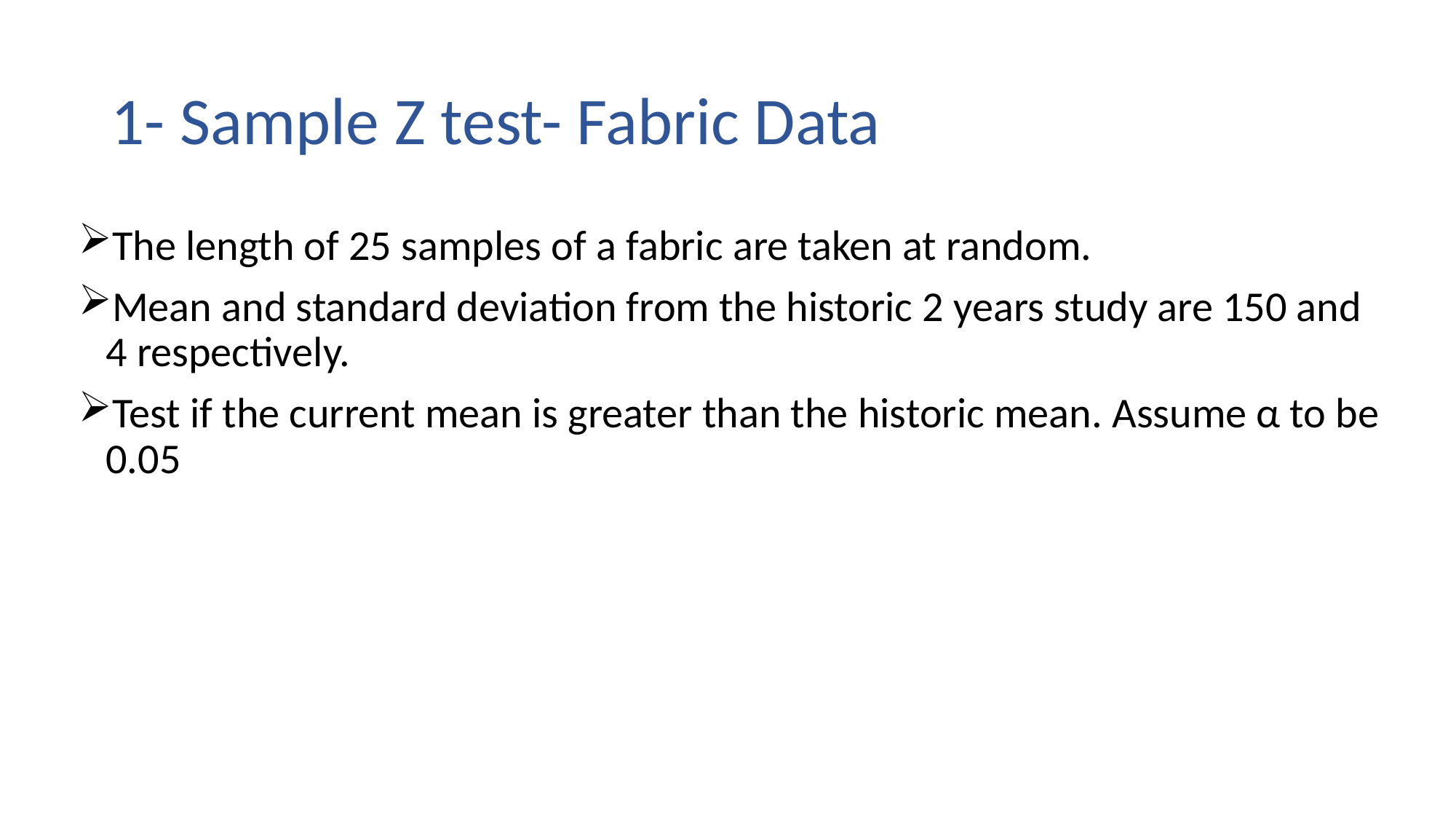

# 1- Sample Z test- Fabric Data
The length of 25 samples of a fabric are taken at random.
Mean and standard deviation from the historic 2 years study are 150 and 4 respectively.
Test if the current mean is greater than the historic mean. Assume α to be 0.05